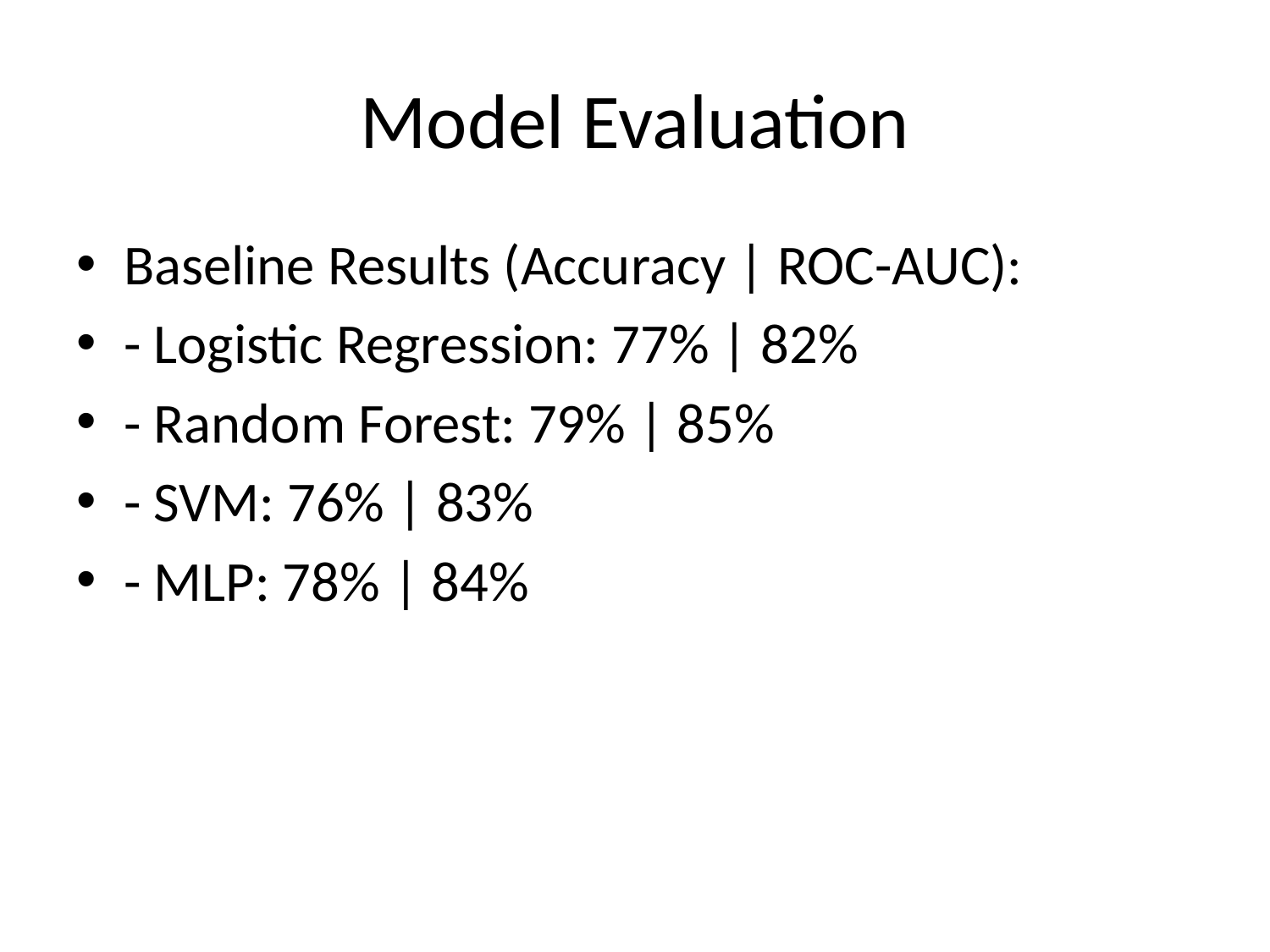

# Model Evaluation
Baseline Results (Accuracy | ROC-AUC):
- Logistic Regression: 77% | 82%
- Random Forest: 79% | 85%
- SVM: 76% | 83%
- MLP: 78% | 84%